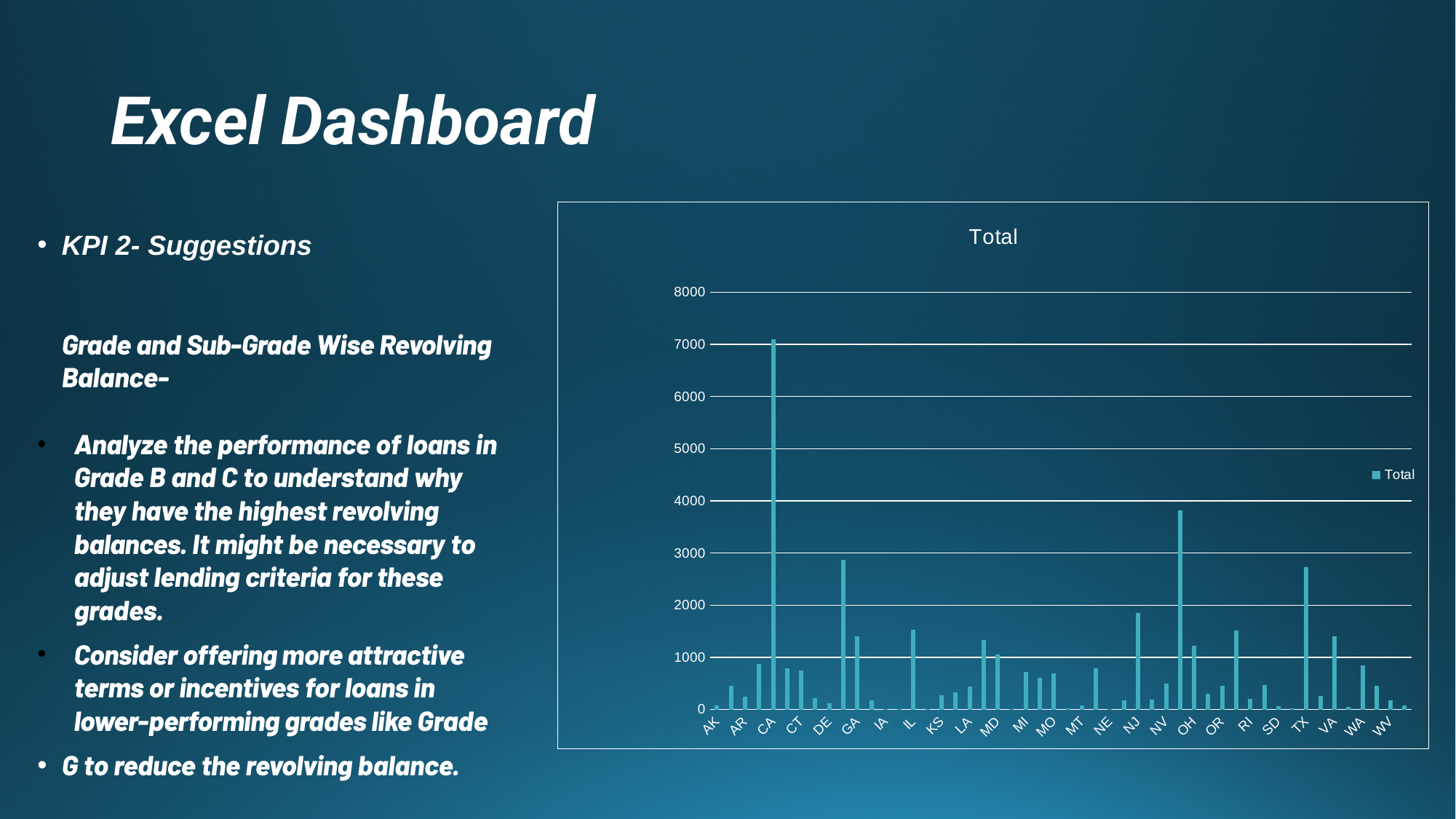

# Excel Dashboard

### Chart:

| Category | Total |
|---|---|
| AK | 80.0 |
| AL | 452.0 |
| AR | 245.0 |
| AZ | 879.0 |
| CA | 7099.0 |
| CO | 792.0 |
| CT | 751.0 |
| DC | 214.0 |
| DE | 114.0 |
| FL | 2866.0 |
| GA | 1398.0 |
| HI | 174.0 |
| IA | 5.0 |
| ID | 6.0 |
| IL | 1525.0 |
| IN | 9.0 |
| KS | 271.0 |
| KY | 325.0 |
| LA | 436.0 |
| MA | 1340.0 |
| MD | 1049.0 |
| ME | 3.0 |
| MI | 720.0 |
| MN | 615.0 |
| MO | 686.0 |
| MS | 19.0 |
| MT | 85.0 |
| NC | 788.0 |
| NE | 5.0 |
| NH | 171.0 |
| NJ | 1850.0 |
| NM | 189.0 |
| NV | 497.0 |
| NY | 3812.0 |
| OH | 1223.0 |
| OK | 299.0 |
| OR | 451.0 |
| PA | 1517.0 |
| RI | 198.0 |
| SC | 472.0 |
| SD | 64.0 |
| TN | 17.0 |
| TX | 2727.0 |
| UT | 258.0 |
| VA | 1407.0 |
| VT | 54.0 |
| WA | 840.0 |
| WI | 460.0 |
| WV | 177.0 |
| WY | 83.0 |
KPI 2- Suggestions :
Grade and Sub-Grade Wise Revolving Balance-
Analyze the performance of loans in Grade B and C to understand why they have the highest revolving balances. It might be necessary to adjust lending criteria for these grades.
Consider offering more attractive terms or incentives for loans in lower-performing grades like Grade
G to reduce the revolving balance.